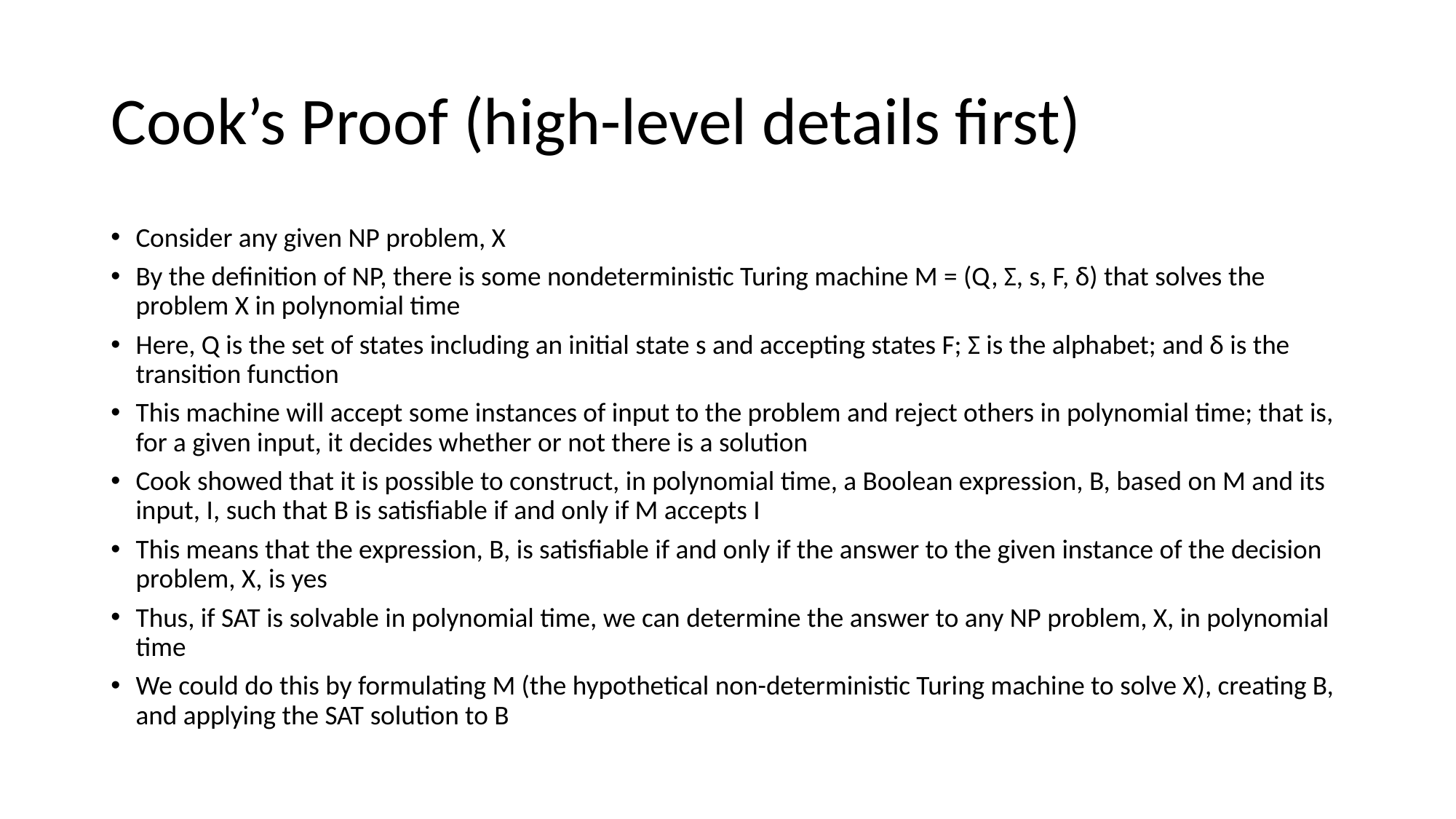

# Cook’s Proof (high-level details first)
Consider any given NP problem, X
By the definition of NP, there is some nondeterministic Turing machine M = (Q, Σ, s, F, δ) that solves the problem X in polynomial time
Here, Q is the set of states including an initial state s and accepting states F; Σ is the alphabet; and δ is the transition function
This machine will accept some instances of input to the problem and reject others in polynomial time; that is, for a given input, it decides whether or not there is a solution
Cook showed that it is possible to construct, in polynomial time, a Boolean expression, B, based on M and its input, I, such that B is satisfiable if and only if M accepts I
This means that the expression, B, is satisfiable if and only if the answer to the given instance of the decision problem, X, is yes
Thus, if SAT is solvable in polynomial time, we can determine the answer to any NP problem, X, in polynomial time
We could do this by formulating M (the hypothetical non-deterministic Turing machine to solve X), creating B, and applying the SAT solution to B